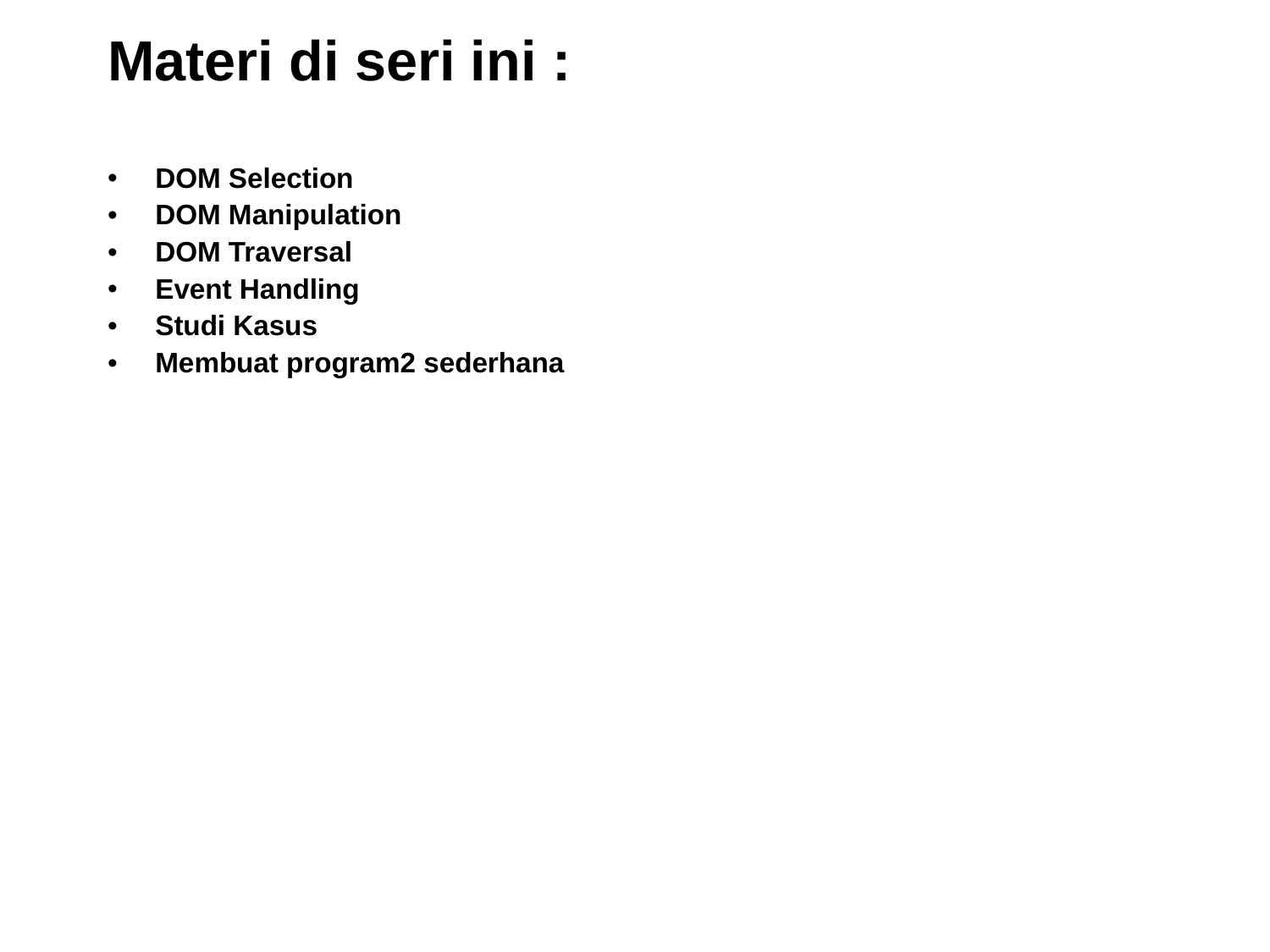

Materi di seri ini :
DOM Selection
DOM Manipulation
DOM Traversal
Event Handling
Studi Kasus
Membuat program2 sederhana